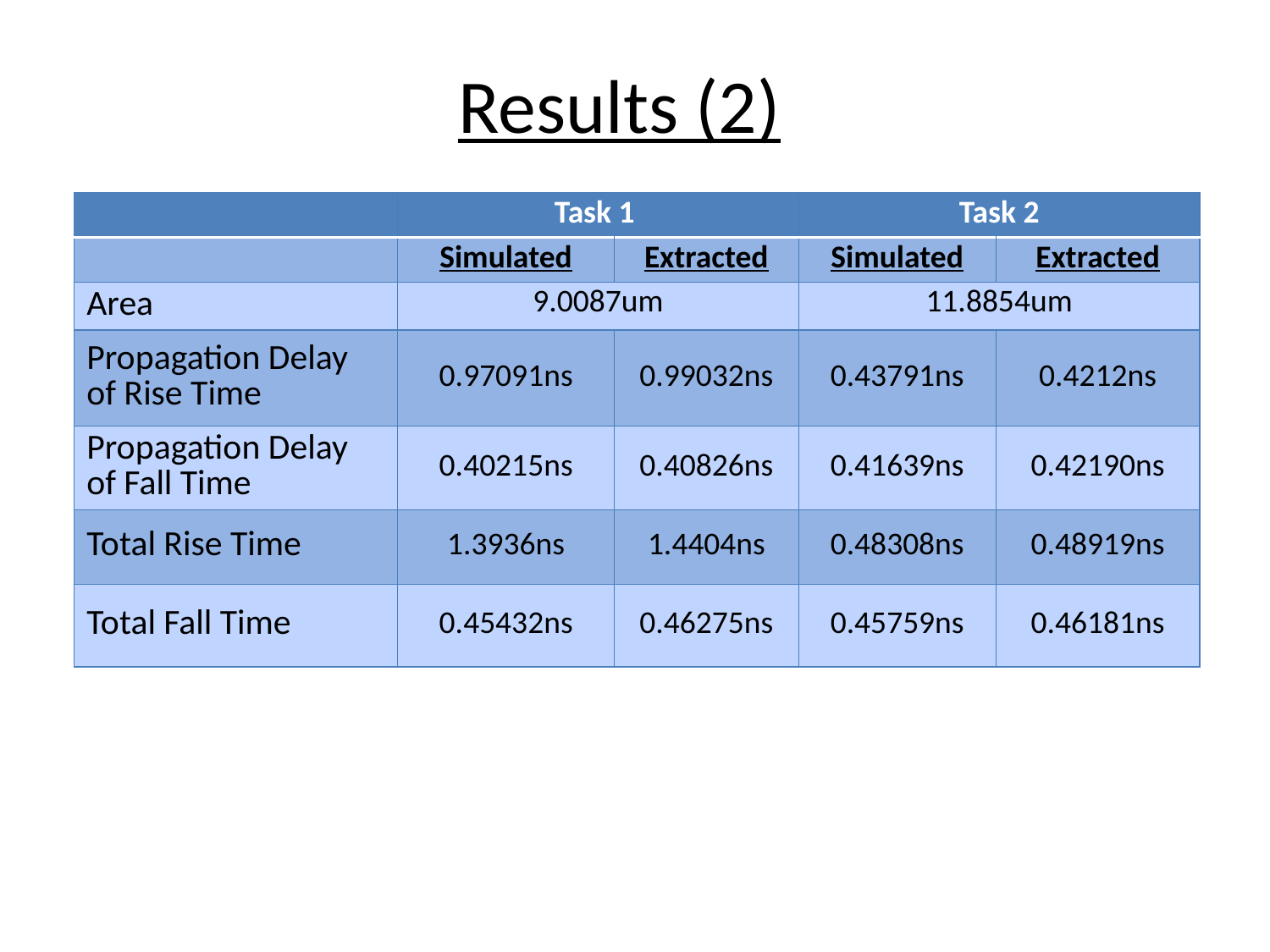

# Results (2)
|  | Task 1 |  | Task 2 |  |
| --- | --- | --- | --- | --- |
|  | Simulated | Extracted | Simulated | Extracted |
| Area | 9.0087um |  | 11.8854um |  |
| Propagation Delay of Rise Time | 0.97091ns | 0.99032ns | 0.43791ns | 0.4212ns |
| Propagation Delay of Fall Time | 0.40215ns | 0.40826ns | 0.41639ns | 0.42190ns |
| Total Rise Time | 1.3936ns | 1.4404ns | 0.48308ns | 0.48919ns |
| Total Fall Time | 0.45432ns | 0.46275ns | 0.45759ns | 0.46181ns |